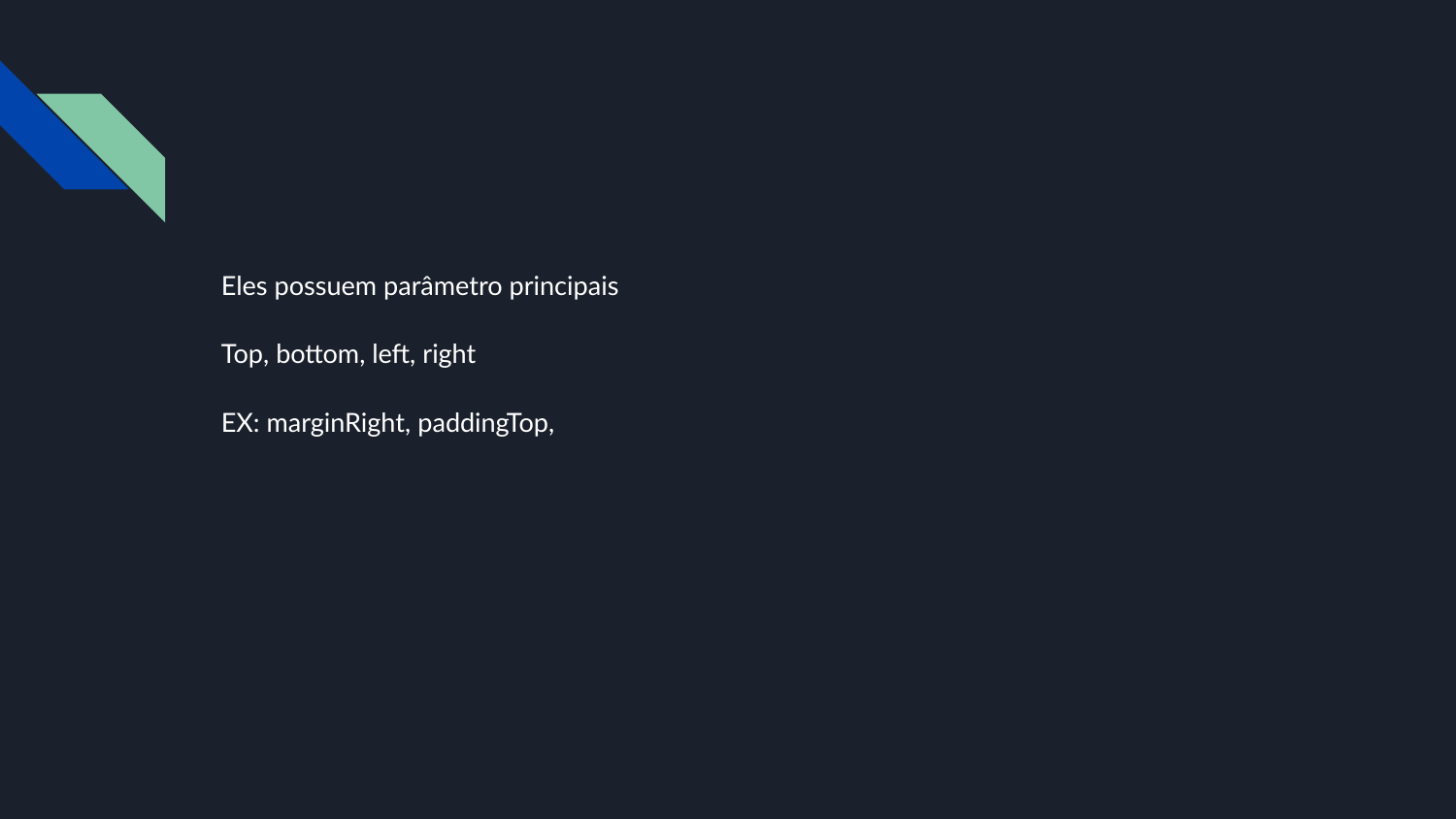

Eles possuem parâmetro principais
Top, bottom, left, right
EX: marginRight, paddingTop,